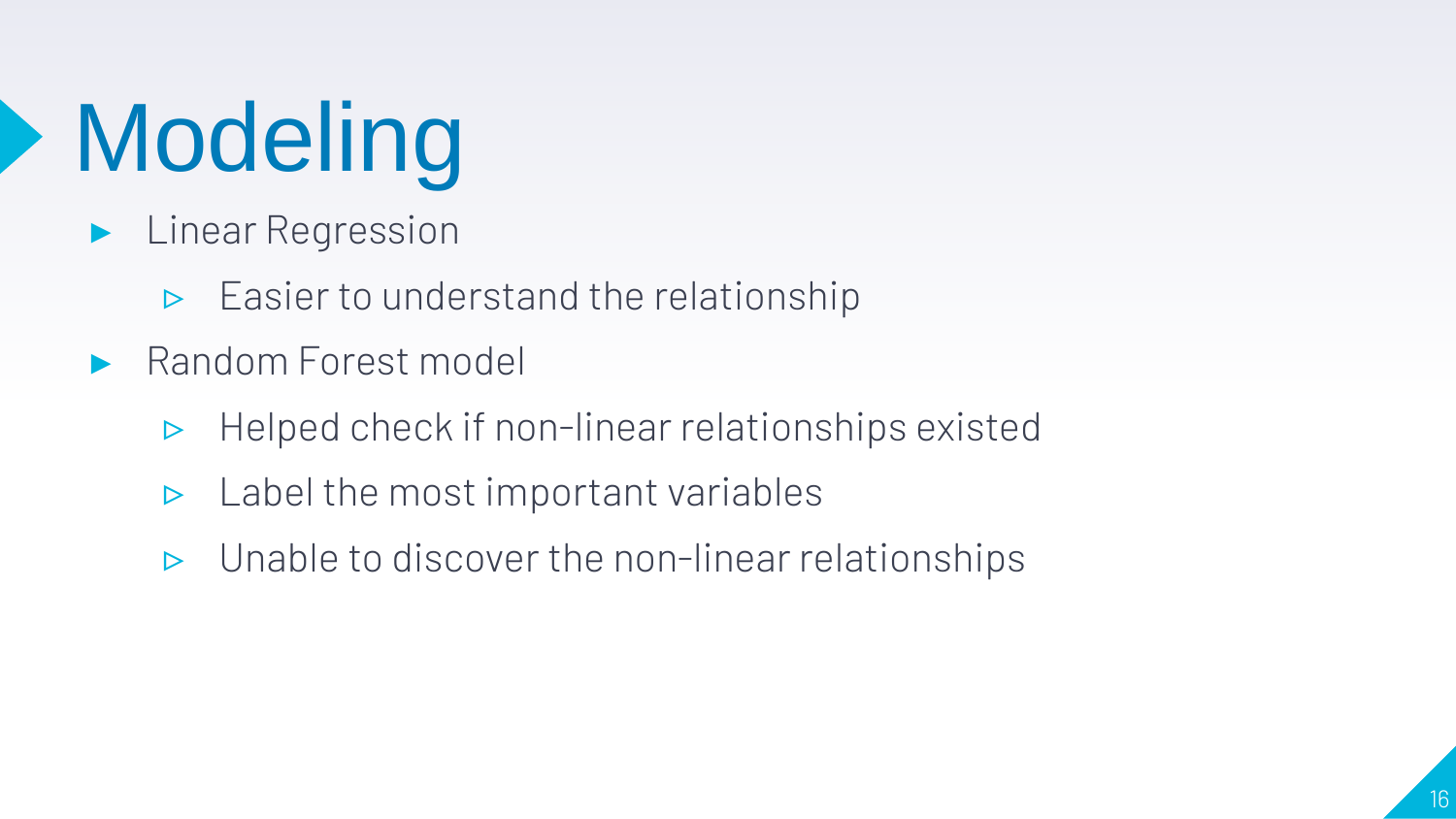

# Modeling
Linear Regression
Easier to understand the relationship
Random Forest model
Helped check if non-linear relationships existed
Label the most important variables
Unable to discover the non-linear relationships

16